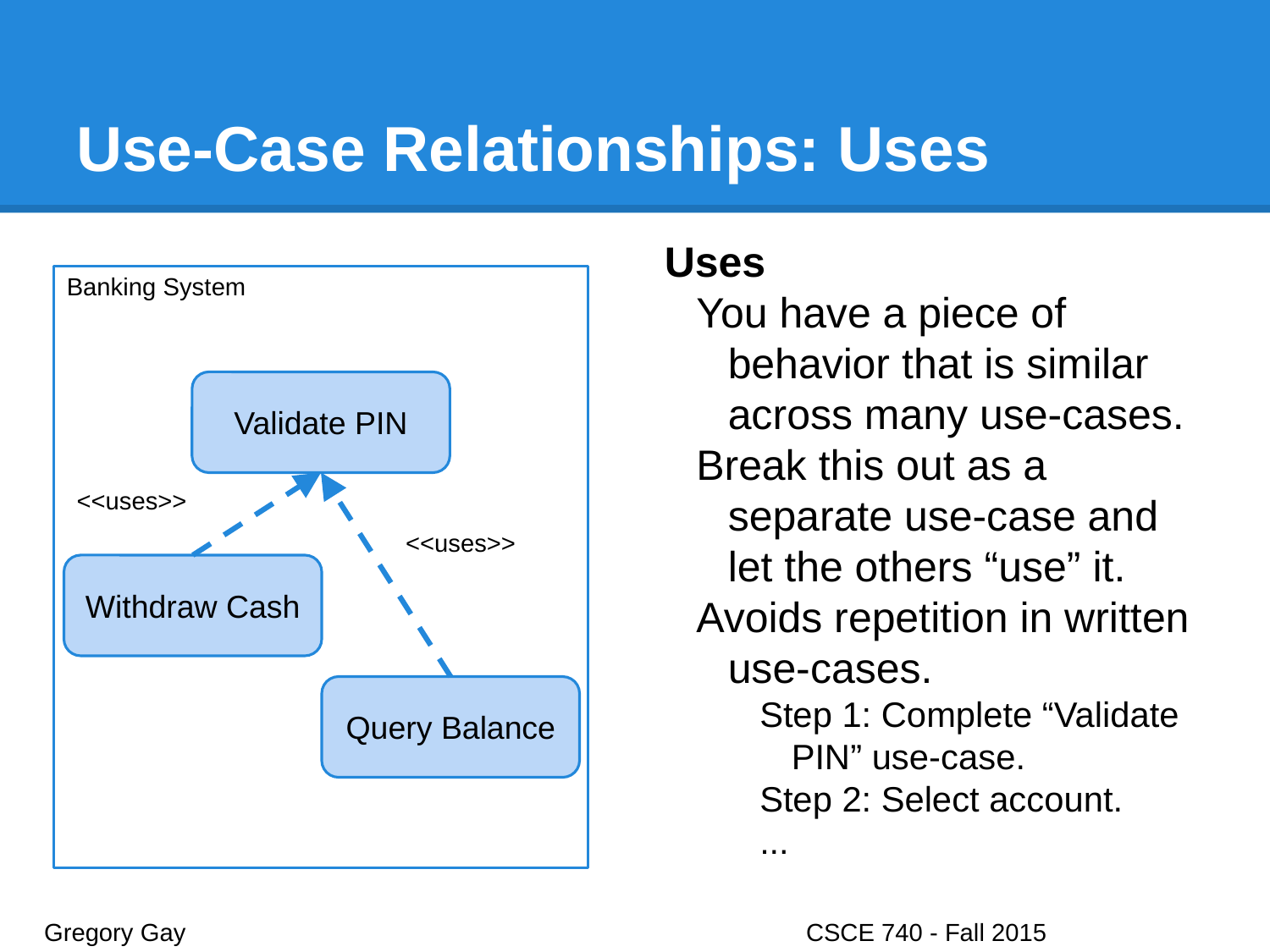

# Use-Case Relationships: Uses
Uses
You have a piece of behavior that is similar across many use-cases.
Break this out as a separate use-case and let the others “use” it.
Avoids repetition in written use-cases.
Step 1: Complete “Validate PIN” use-case.
Step 2: Select account.
...

Banking System

Validate PIN
<<uses>>
<<uses>>
Withdraw Cash
Query Balance
Gregory Gay					CSCE 740 - Fall 2015								27